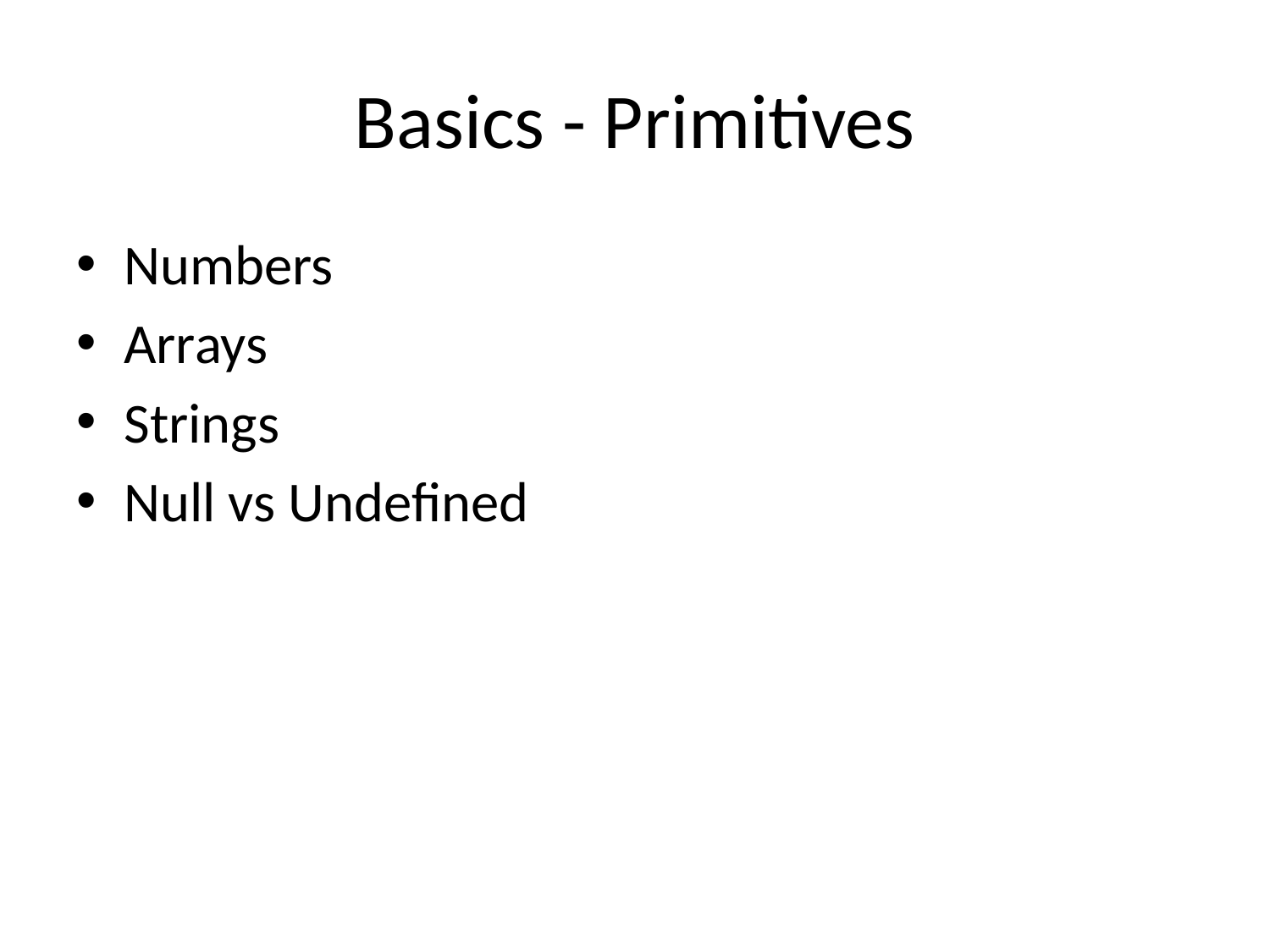

# Basics - Primitives
Numbers
Arrays
Strings
Null vs Undefined